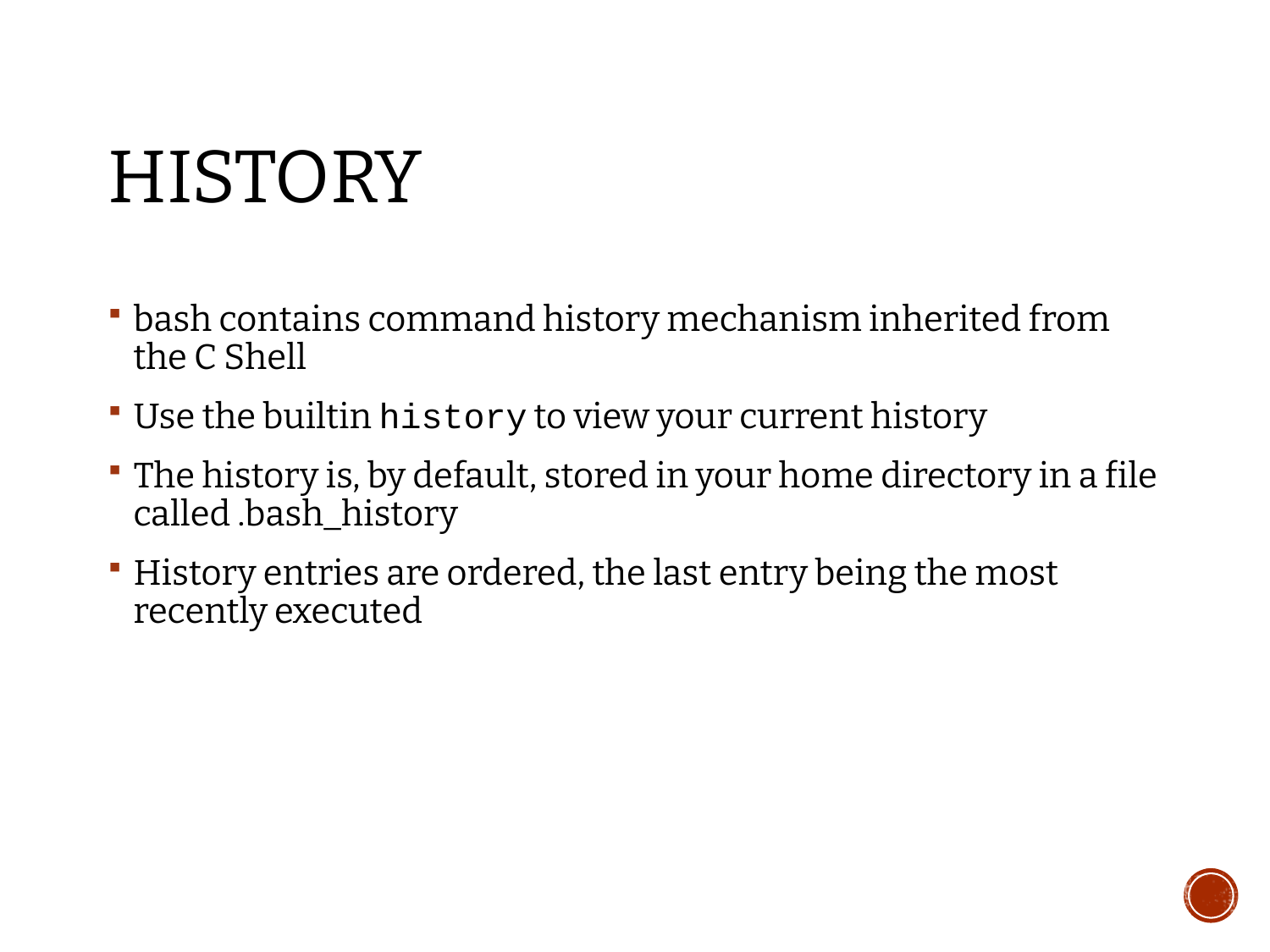

# History
bash contains command history mechanism inherited from the C Shell
Use the builtin history to view your current history
The history is, by default, stored in your home directory in a file called .bash_history
History entries are ordered, the last entry being the most recently executed